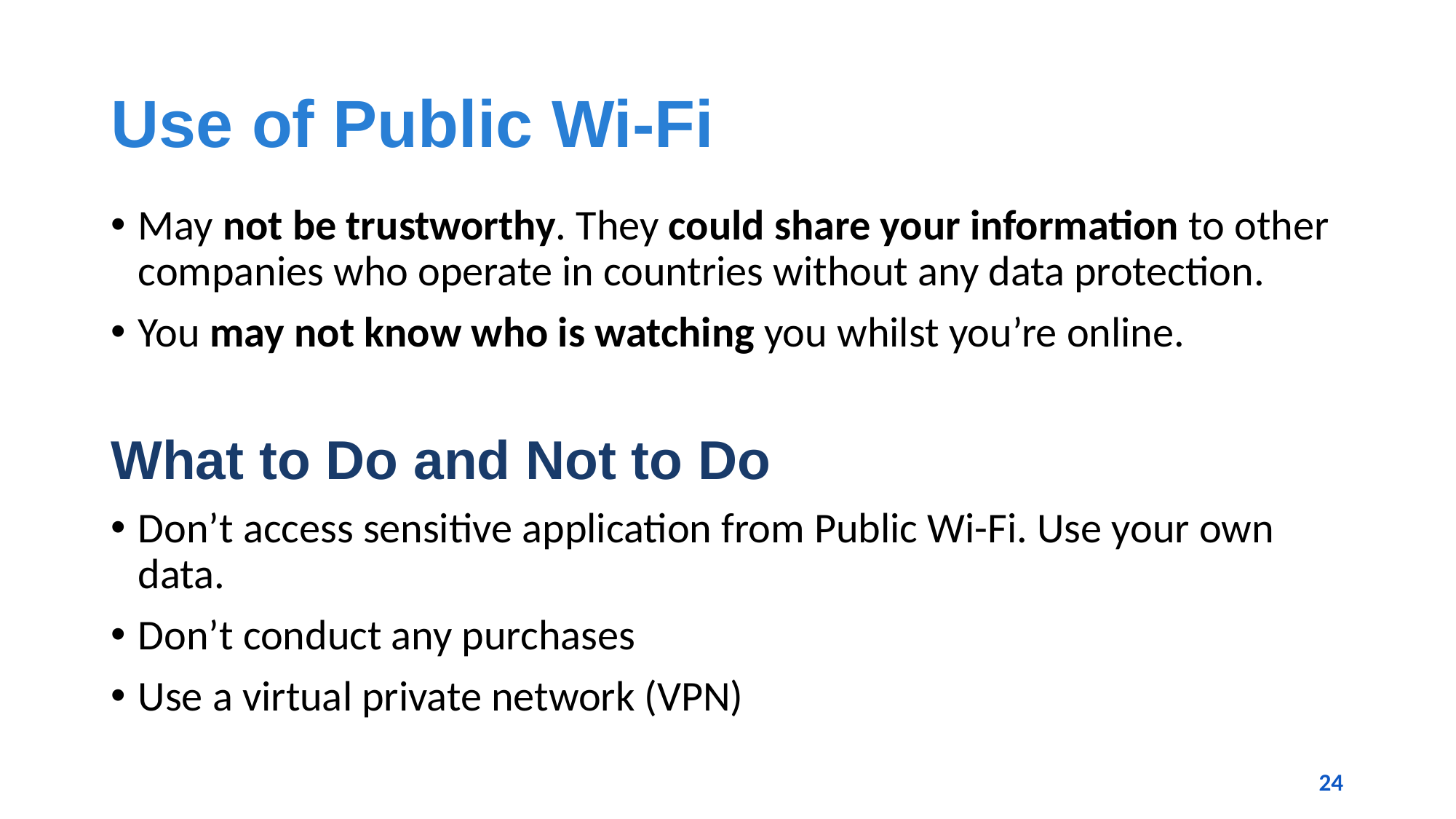

# Use of Public Wi-Fi
May not be trustworthy. They could share your information to other companies who operate in countries without any data protection.
You may not know who is watching you whilst you’re online.

What to Do and Not to Do
Don’t access sensitive application from Public Wi-Fi. Use your own data.
Don’t conduct any purchases
Use a virtual private network (VPN)
24